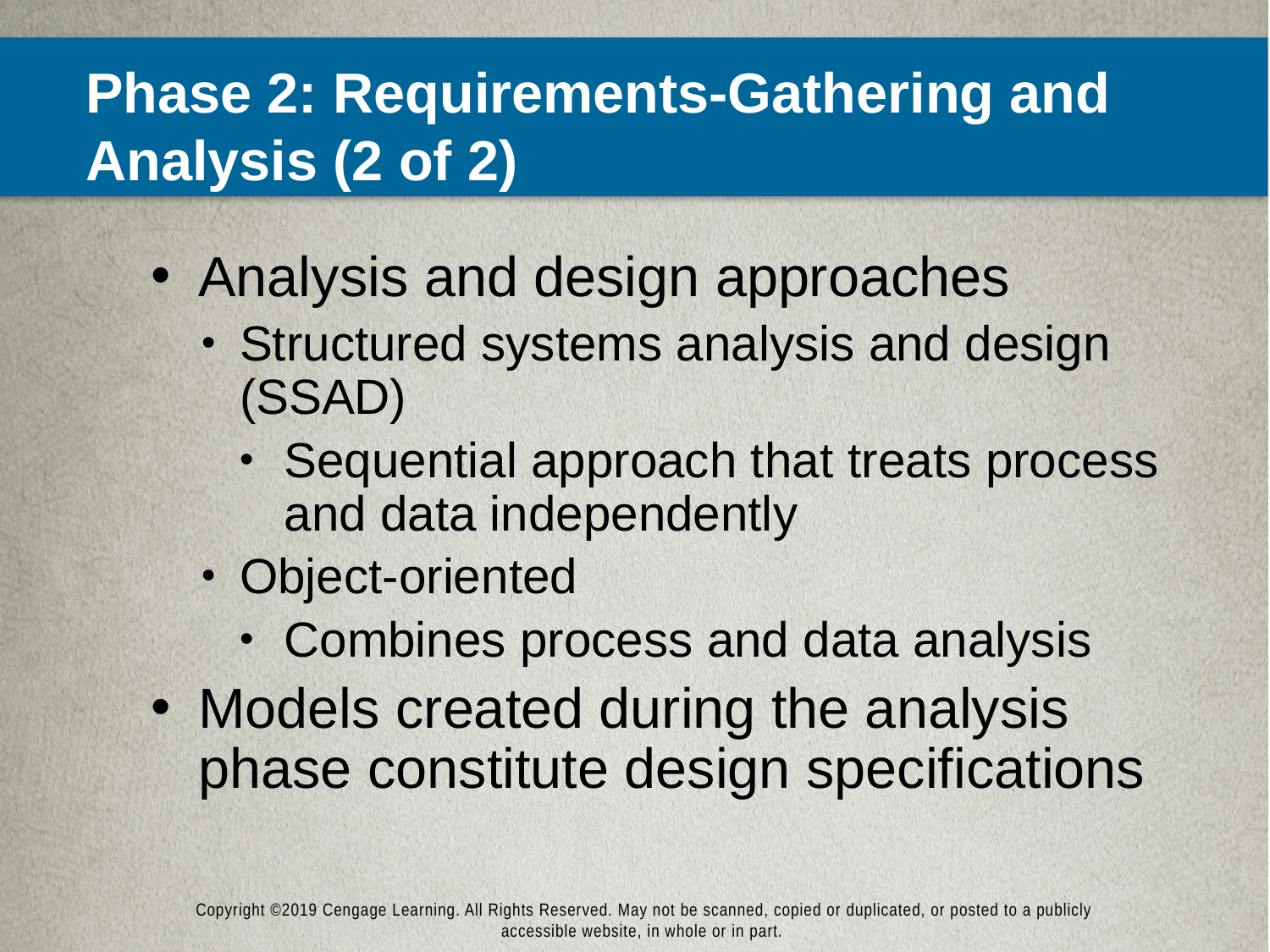

# Phase 2: Requirements-Gathering and Analysis (2 of 2)
Analysis and design approaches
Structured systems analysis and design (SSAD)
Sequential approach that treats process and data independently
Object-oriented
Combines process and data analysis
Models created during the analysis phase constitute design specifications